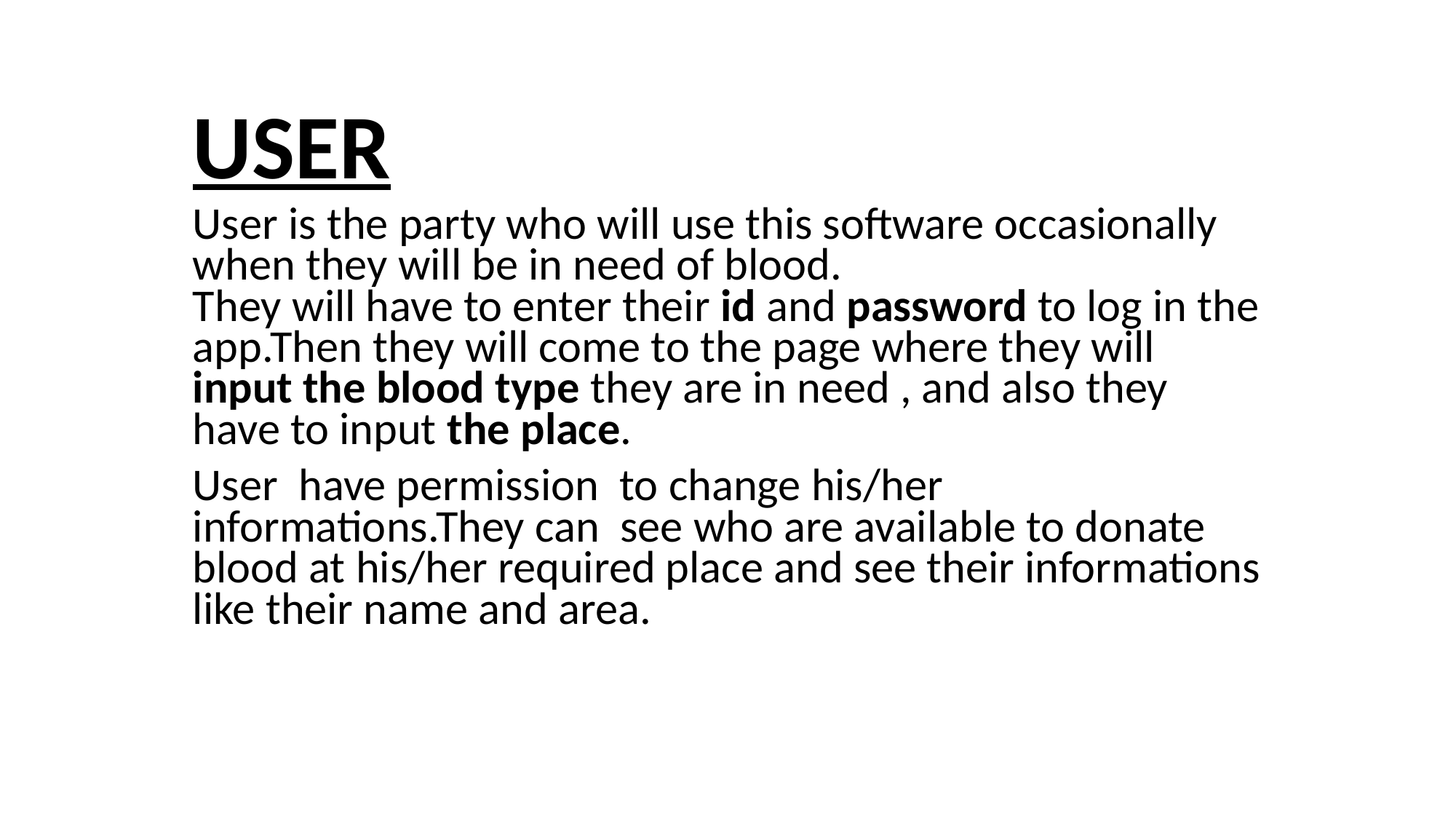

# USER
User is the party who will use this software occasionally when they will be in need of blood.
They will have to enter their id and password to log in the app.Then they will come to the page where they will input the blood type they are in need , and also they have to input the place.
User  have permission  to change his/her informations.They can  see who are available to donate blood at his/her required place and see their informations like their name and area.